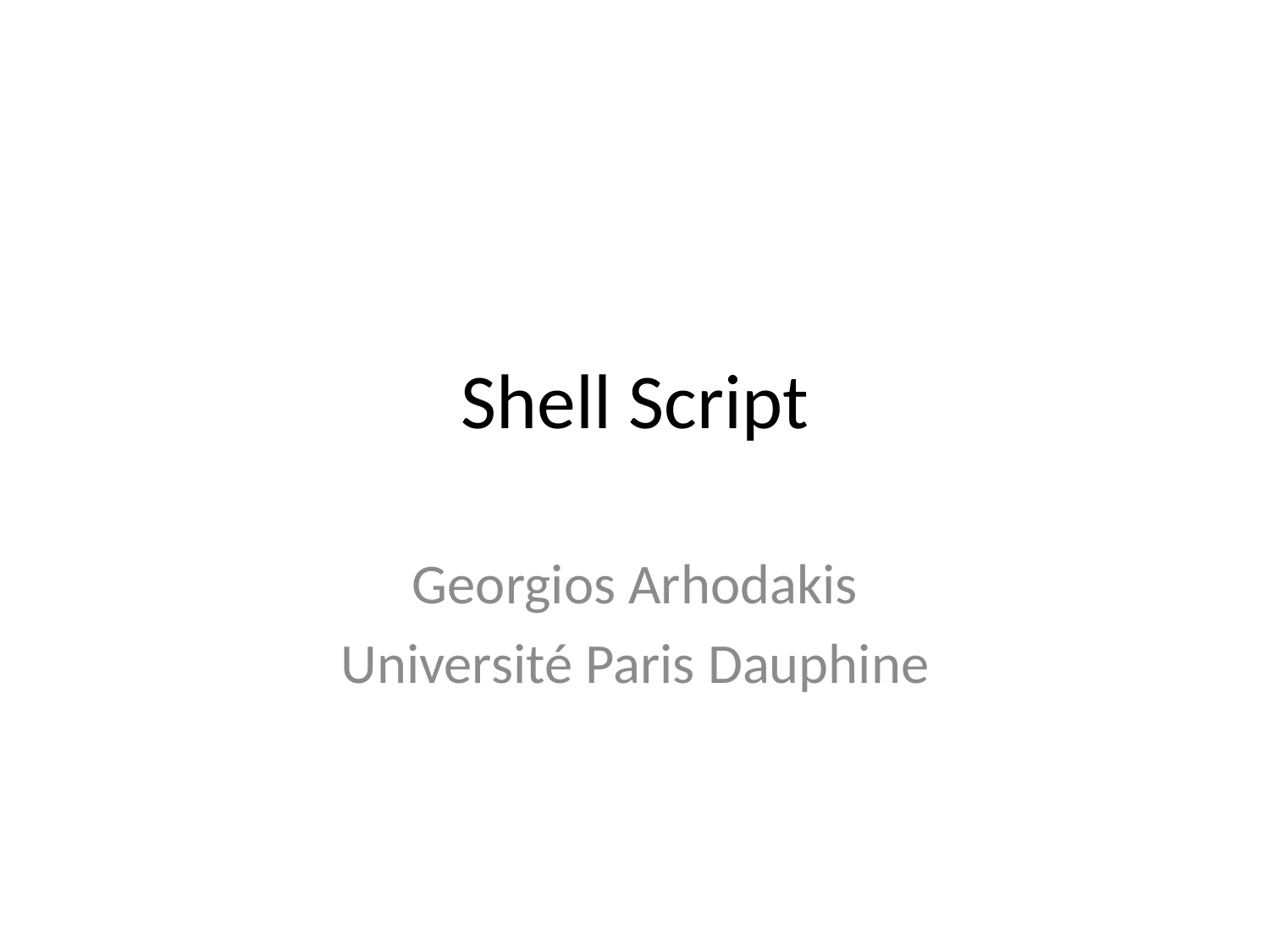

# Shell Script
Georgios Arhodakis
Université Paris Dauphine